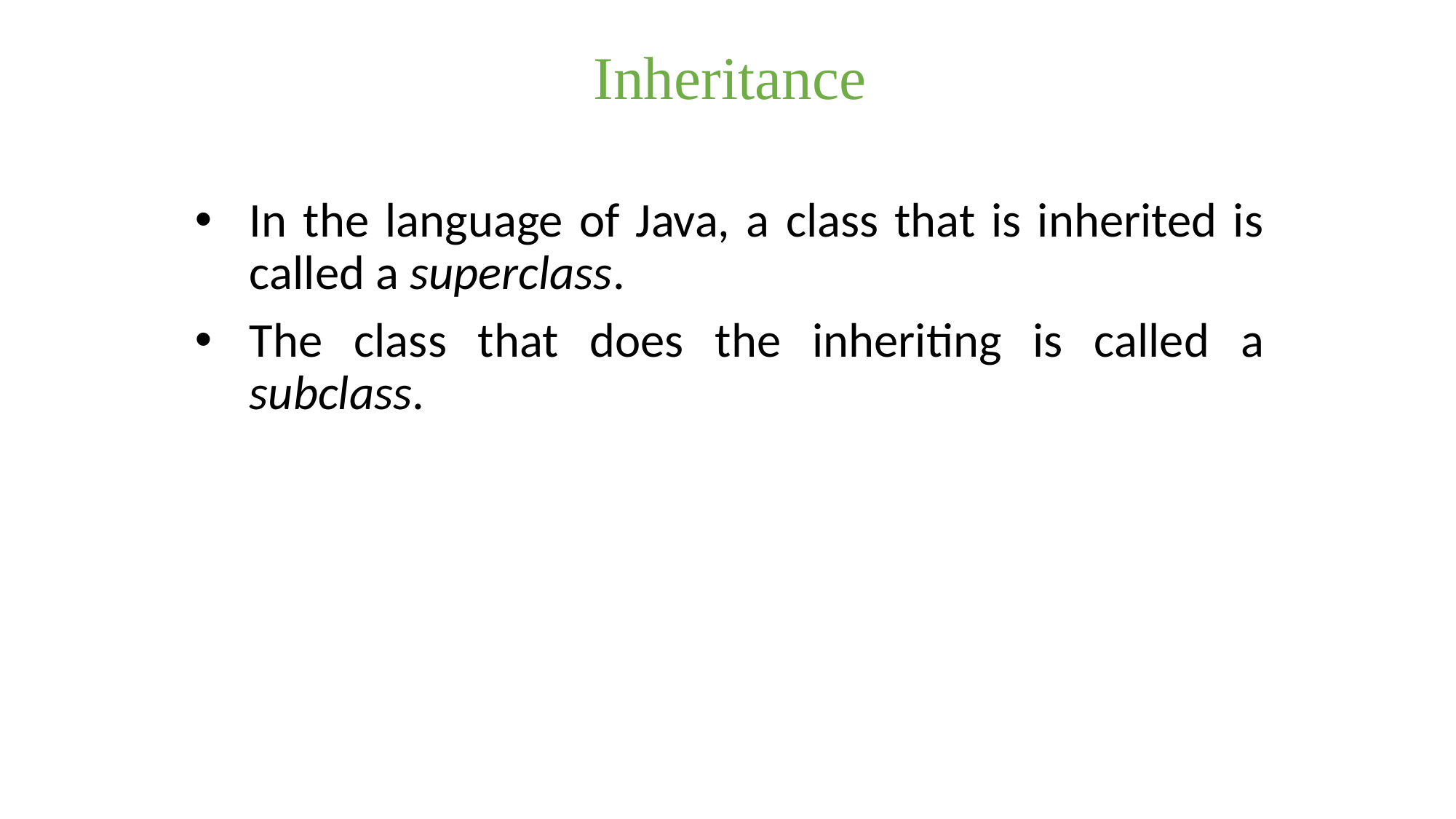

Inheritance

In the language of Java, a class that is inherited is called a superclass.
The class that does the inheriting is called a subclass.